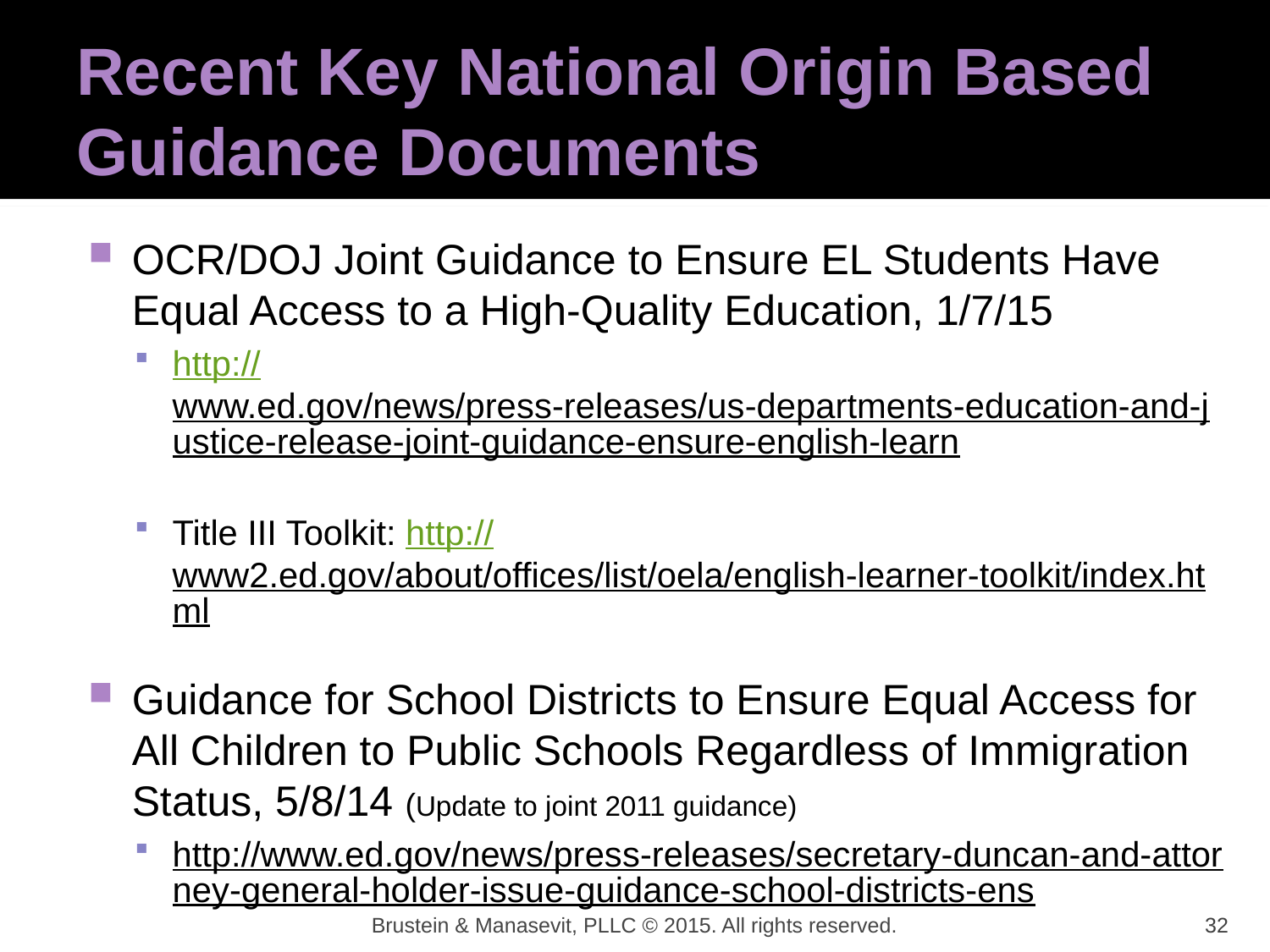

# Recent Key National Origin Based Guidance Documents
OCR/DOJ Joint Guidance to Ensure EL Students Have Equal Access to a High-Quality Education, 1/7/15
http://www.ed.gov/news/press-releases/us-departments-education-and-justice-release-joint-guidance-ensure-english-learn
Title III Toolkit: http://www2.ed.gov/about/offices/list/oela/english-learner-toolkit/index.html
Guidance for School Districts to Ensure Equal Access for All Children to Public Schools Regardless of Immigration Status, 5/8/14 (Update to joint 2011 guidance)
http://www.ed.gov/news/press-releases/secretary-duncan-and-attorney-general-holder-issue-guidance-school-districts-ens

Brustein & Manasevit, PLLC © 2015. All rights reserved.
32